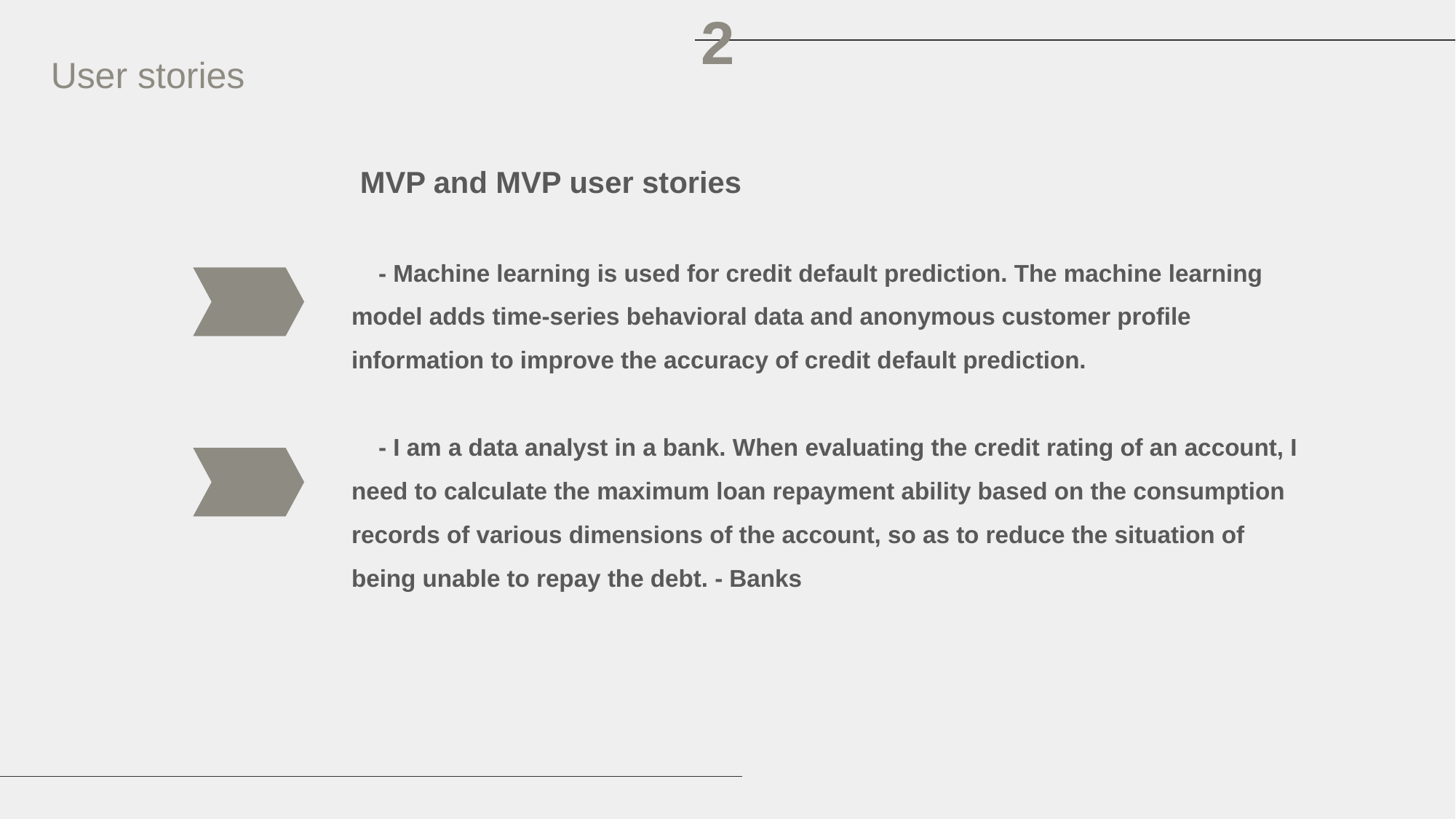

2
User stories

 MVP and MVP user stories

    - Machine learning is used for credit default prediction. The machine learning model adds time-series behavioral data and anonymous customer profile information to improve the accuracy of credit default prediction.

    - I am a data analyst in a bank. When evaluating the credit rating of an account, I need to calculate the maximum loan repayment ability based on the consumption records of various dimensions of the account, so as to reduce the situation of being unable to repay the debt. - Banks